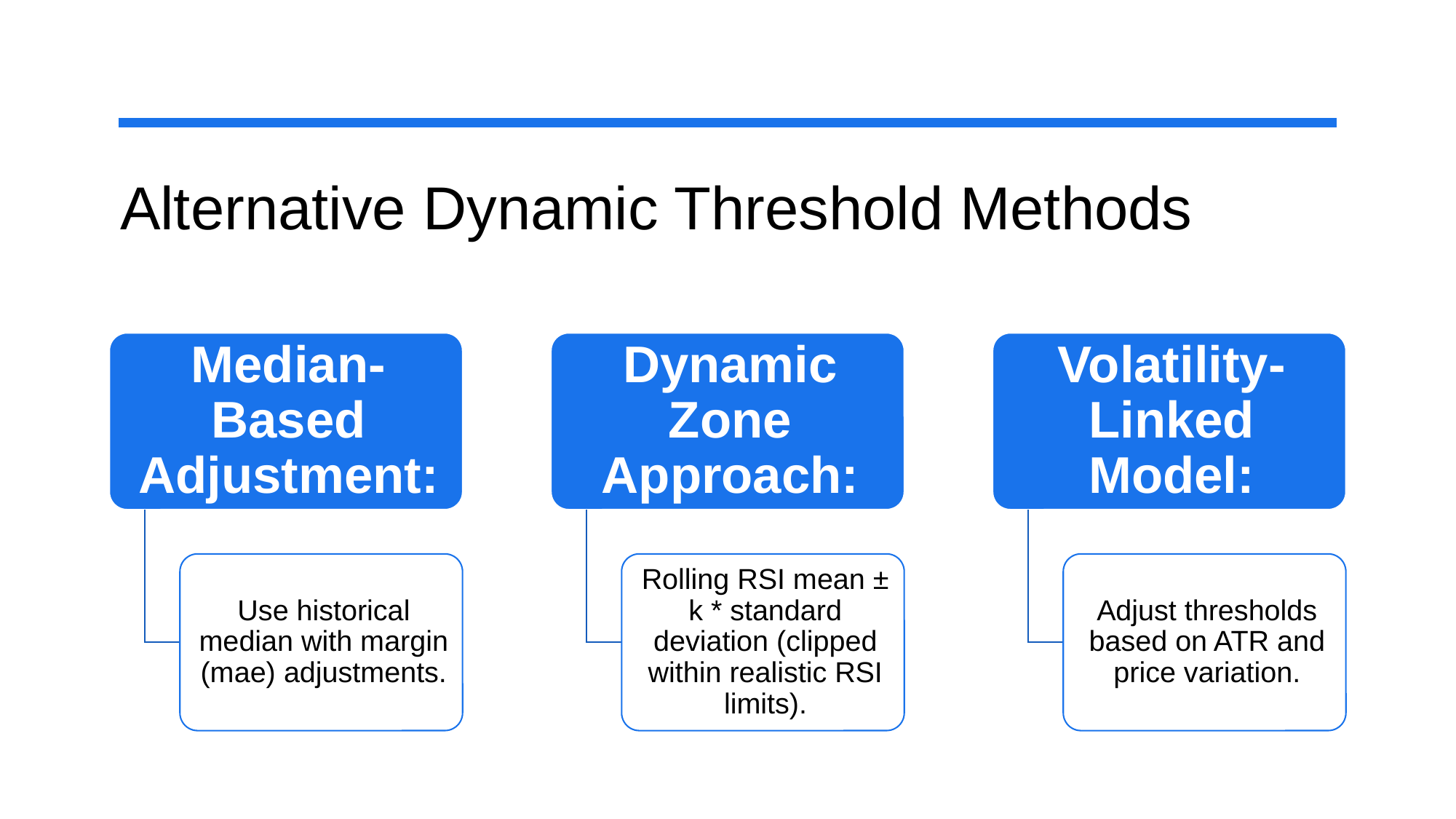

# Alternative Dynamic Threshold Methods
Median-Based Adjustment:
Use historical median with margin (mae) adjustments.
Dynamic Zone Approach:
Rolling RSI mean ± k * standard deviation (clipped within realistic RSI limits).
Volatility-Linked Model:
Adjust thresholds based on ATR and price variation.